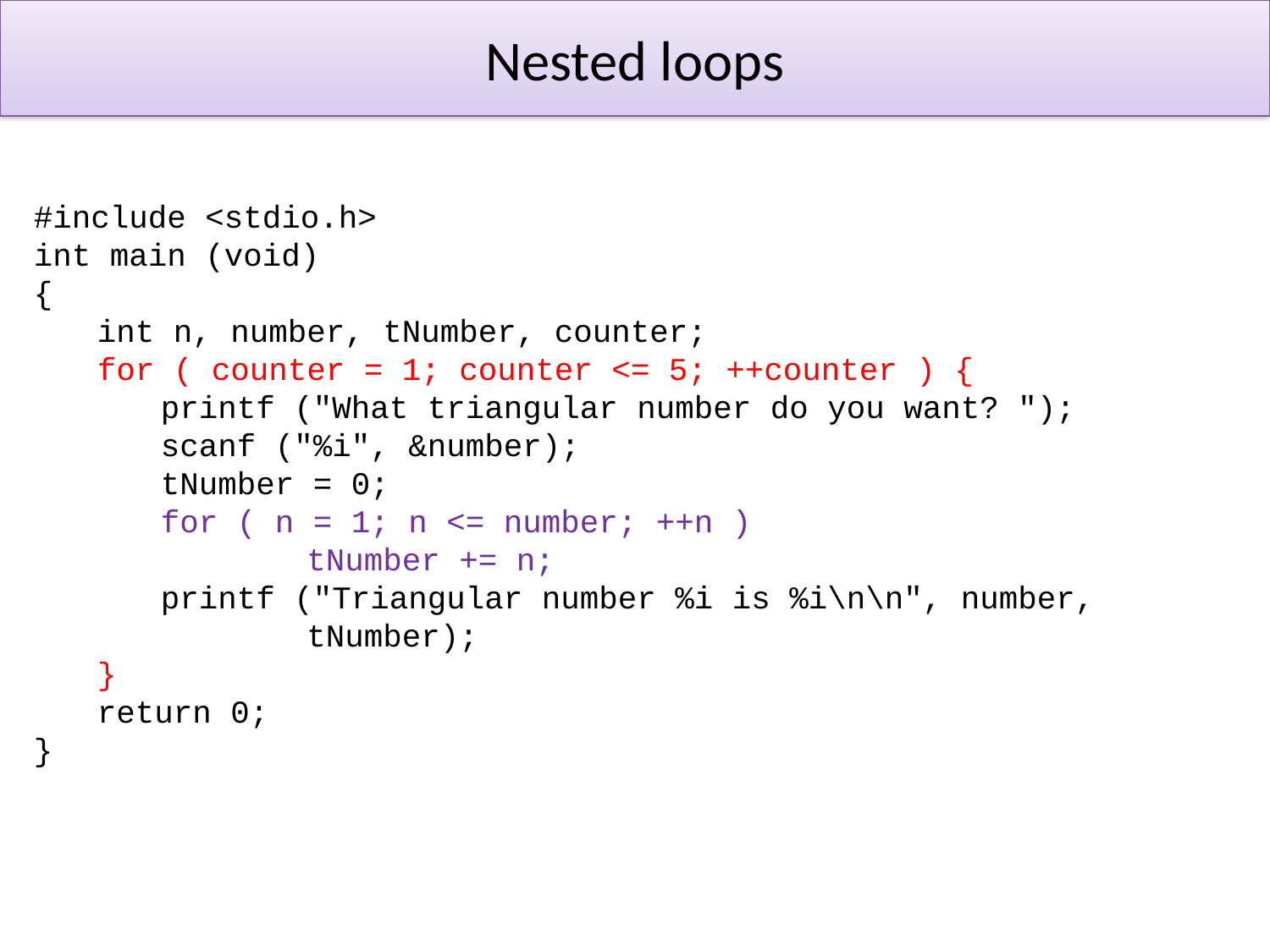

# Nested loops

#include <stdio.h>
int main (void)
{
int n, number, tNumber, counter;
for ( counter = 1; counter <= 5; ++counter ) {
printf ("What triangular number do you want? ");
scanf ("%i", &number);
tNumber = 0;
for ( n = 1; n <= number; ++n )
	 tNumber += n;
printf ("Triangular number %i is %i\n\n", number,		 tNumber);
}
return 0;
}